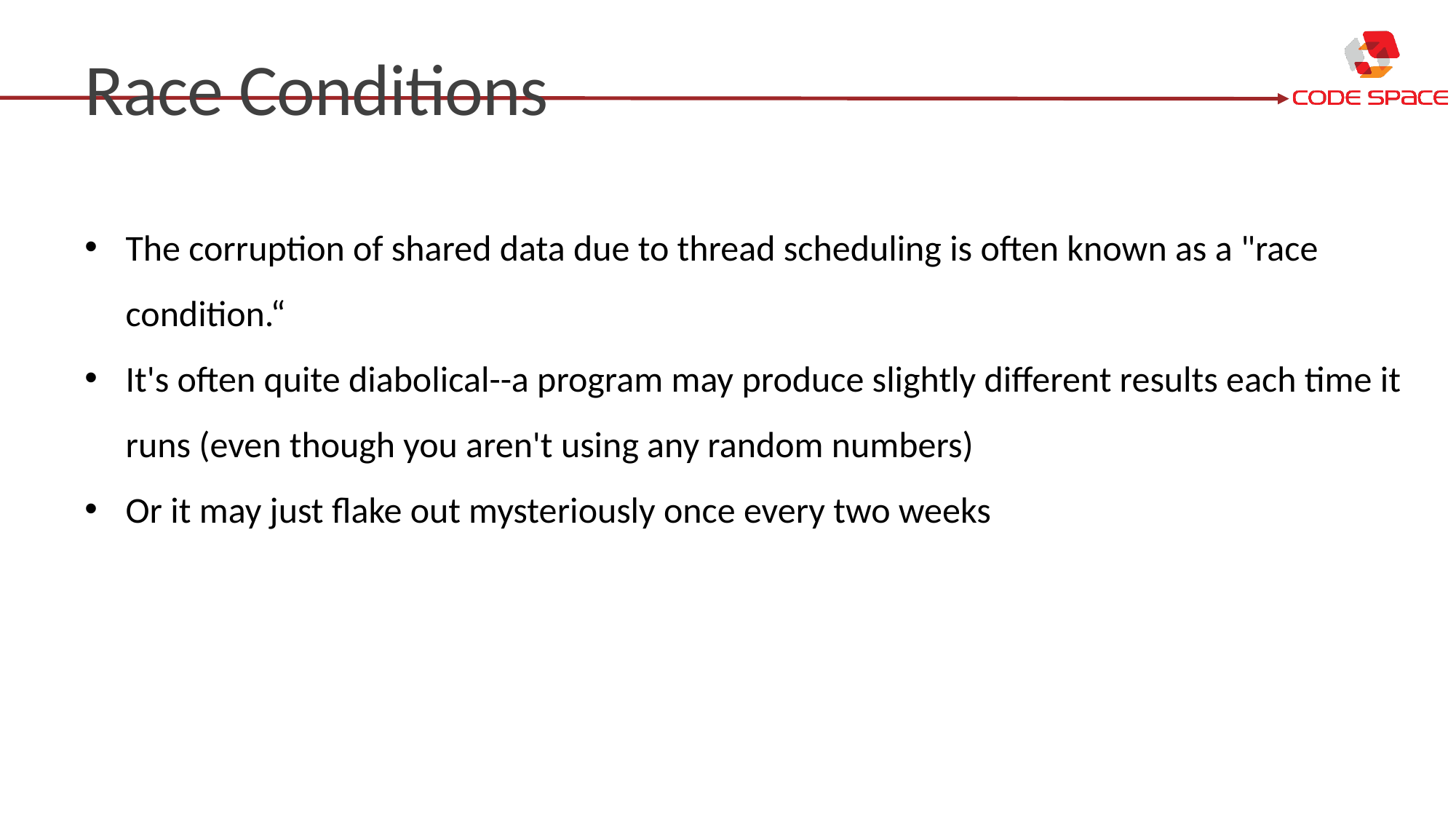

# Race Conditions
The corruption of shared data due to thread scheduling is often known as a "race condition.“
It's often quite diabolical--a program may produce slightly different results each time it runs (even though you aren't using any random numbers)
Or it may just flake out mysteriously once every two weeks